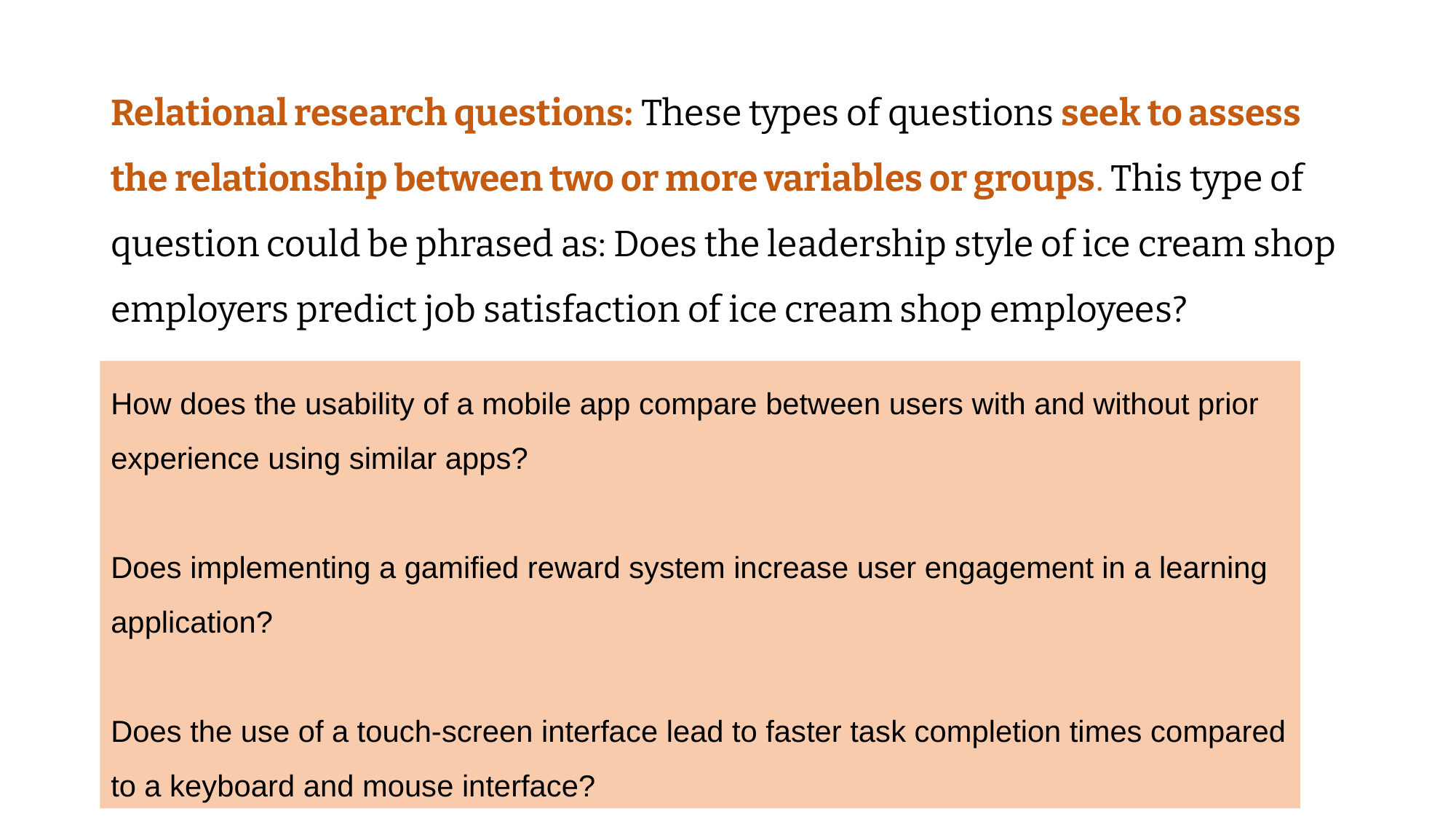

Relational research questions: These types of questions seek to assess the relationship between two or more variables or groups. This type of question could be phrased as: Does the leadership style of ice cream shop employers predict job satisfaction of ice cream shop employees?

How does the usability of a mobile app compare between users with and without prior experience using similar apps?

Does implementing a gamified reward system increase user engagement in a learning application?

Does the use of a touch-screen interface lead to faster task completion times compared to a keyboard and mouse interface?